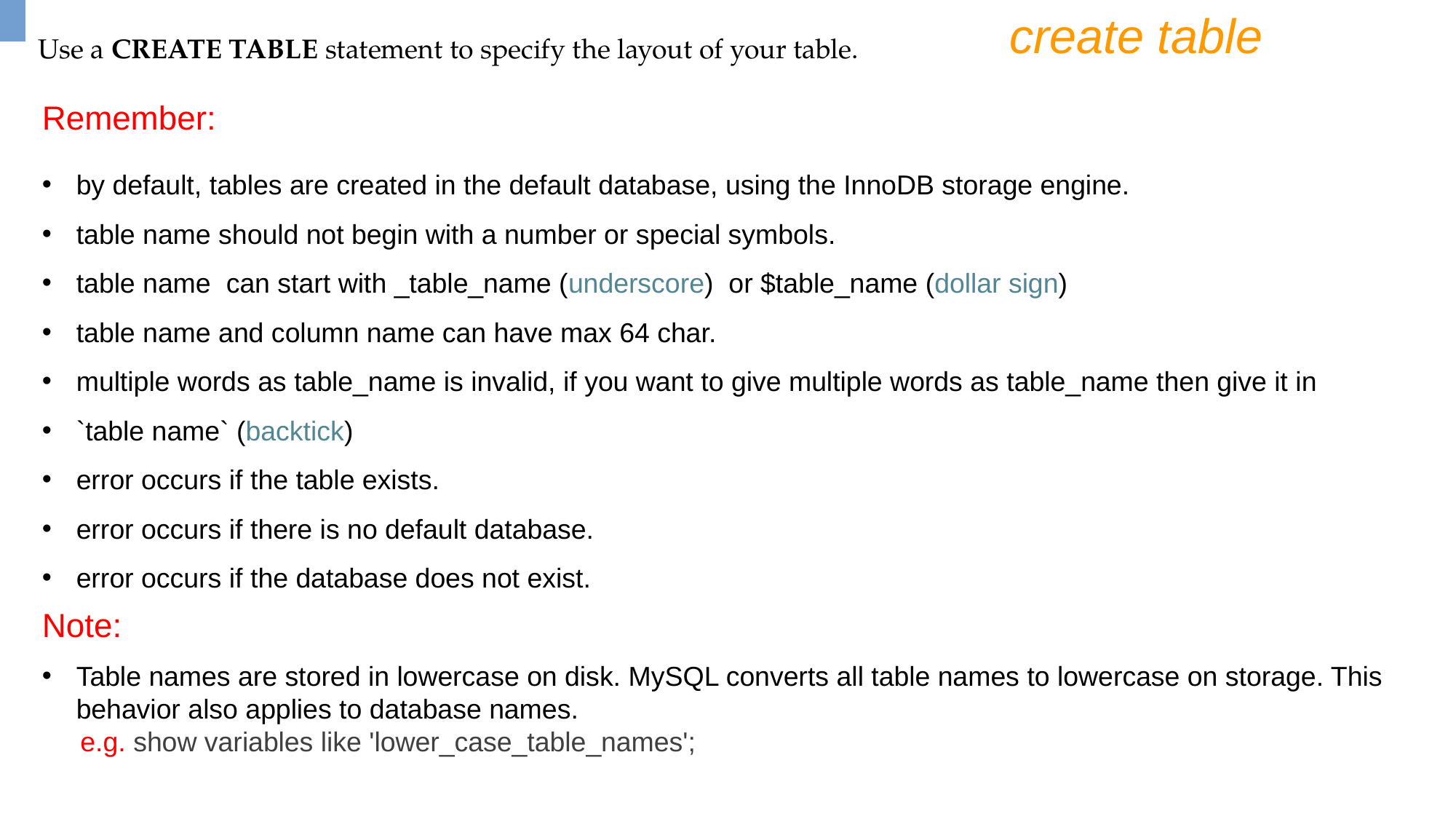

create table
Use a CREATE TABLE statement to specify the layout of your table.
Remember:

by default, tables are created in the default database, using the InnoDB storage engine.
table name should not begin with a number or special symbols.
table name  can start with _table_name (underscore)  or $table_name (dollar sign)
table name and column name can have max 64 char.
multiple words as table_name is invalid, if you want to give multiple words as table_name then give it in
`table name` (backtick)
error occurs if the table exists.
error occurs if there is no default database.
error occurs if the database does not exist.
Note:

Table names are stored in lowercase on disk. MySQL converts all table names to lowercase on storage. This behavior also applies to database names.
     e.g. show variables like 'lower_case_table_names';